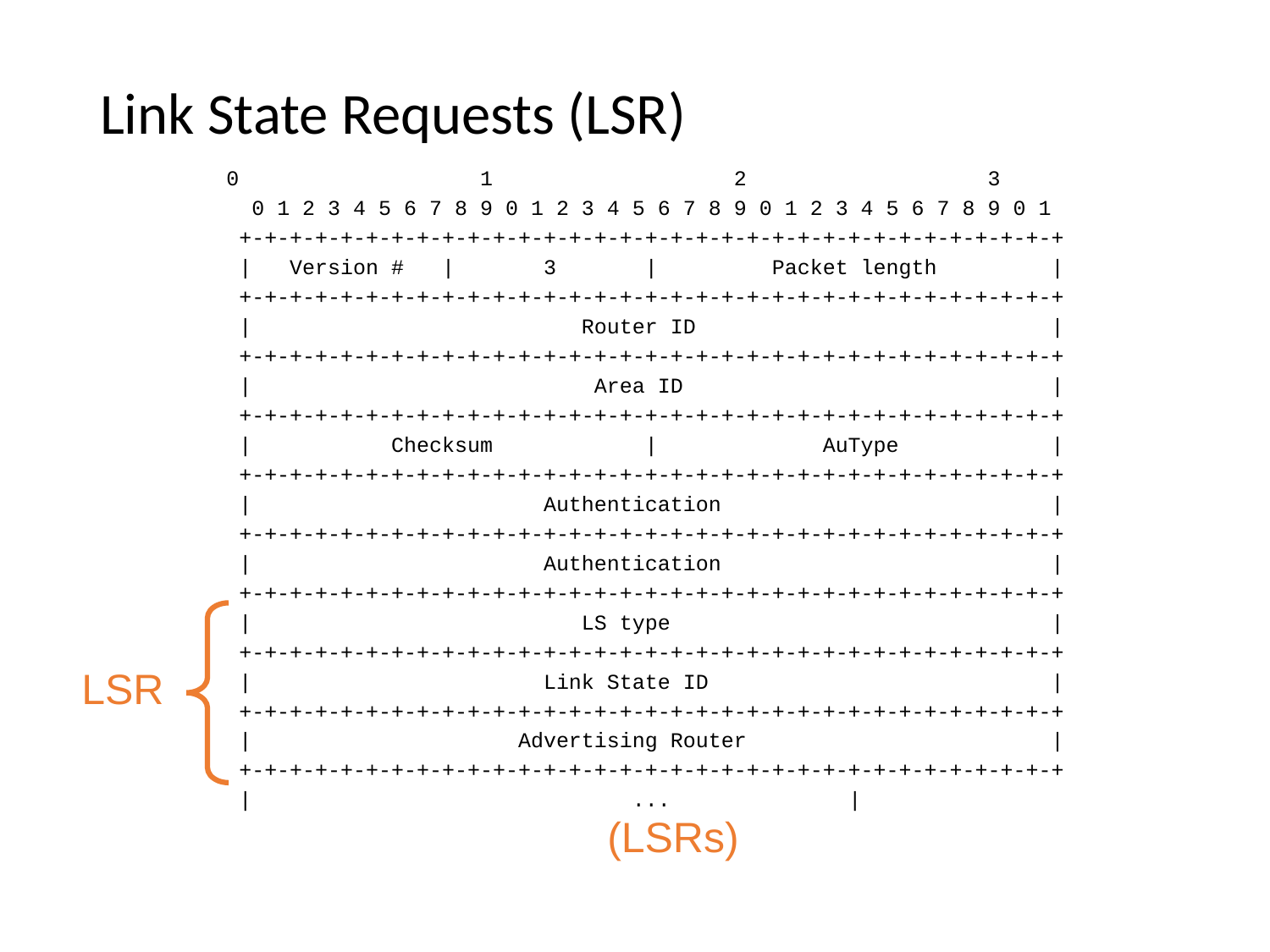

# Link State Requests (LSR)
        0                   1                   2                   3
        0 1 2 3 4 5 6 7 8 9 0 1 2 3 4 5 6 7 8 9 0 1 2 3 4 5 6 7 8 9 0 1
       +-+-+-+-+-+-+-+-+-+-+-+-+-+-+-+-+-+-+-+-+-+-+-+-+-+-+-+-+-+-+-+-+
       |   Version #   |       3       |         Packet length         |
       +-+-+-+-+-+-+-+-+-+-+-+-+-+-+-+-+-+-+-+-+-+-+-+-+-+-+-+-+-+-+-+-+
       |                          Router ID                            |
       +-+-+-+-+-+-+-+-+-+-+-+-+-+-+-+-+-+-+-+-+-+-+-+-+-+-+-+-+-+-+-+-+
       |                           Area ID                             |
       +-+-+-+-+-+-+-+-+-+-+-+-+-+-+-+-+-+-+-+-+-+-+-+-+-+-+-+-+-+-+-+-+
       |           Checksum            |             AuType            |
       +-+-+-+-+-+-+-+-+-+-+-+-+-+-+-+-+-+-+-+-+-+-+-+-+-+-+-+-+-+-+-+-+
       |                       Authentication                          |
       +-+-+-+-+-+-+-+-+-+-+-+-+-+-+-+-+-+-+-+-+-+-+-+-+-+-+-+-+-+-+-+-+
       |                       Authentication                          |
       +-+-+-+-+-+-+-+-+-+-+-+-+-+-+-+-+-+-+-+-+-+-+-+-+-+-+-+-+-+-+-+-+
       |                          LS type                              |
       +-+-+-+-+-+-+-+-+-+-+-+-+-+-+-+-+-+-+-+-+-+-+-+-+-+-+-+-+-+-+-+-+
       |                       Link State ID                           |
       +-+-+-+-+-+-+-+-+-+-+-+-+-+-+-+-+-+-+-+-+-+-+-+-+-+-+-+-+-+-+-+-+
       |                     Advertising Router                        |
       +-+-+-+-+-+-+-+-+-+-+-+-+-+-+-+-+-+-+-+-+-+-+-+-+-+-+-+-+-+-+-+-+
       |                              ...                              |

LSR
(LSRs)